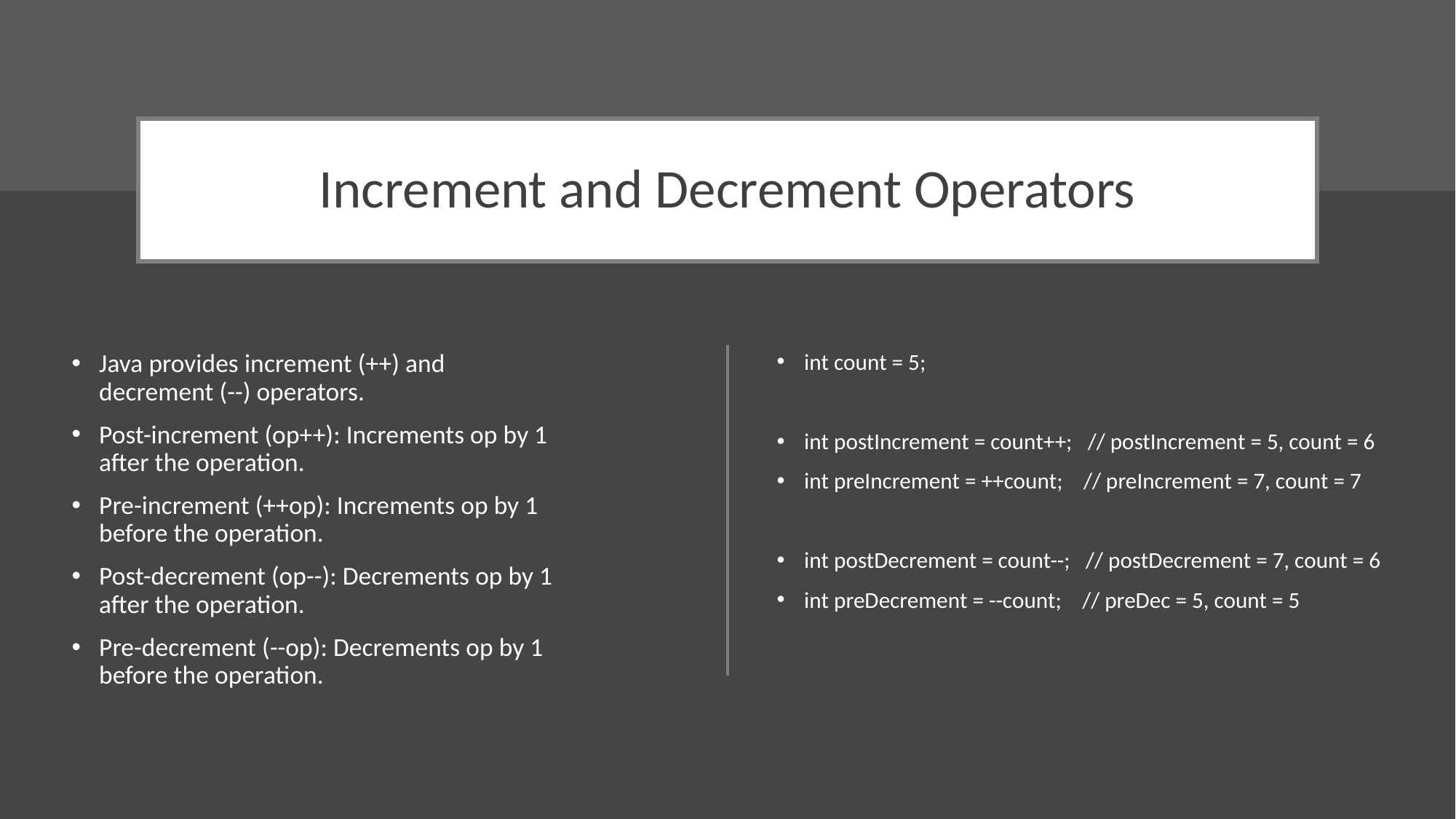

# Increment and Decrement Operators
Java provides increment (++) and decrement (--) operators.
Post-increment (op++): Increments op by 1 after the operation.
Pre-increment (++op): Increments op by 1 before the operation.
Post-decrement (op--): Decrements op by 1 after the operation.
Pre-decrement (--op): Decrements op by 1 before the operation.

int count = 5;

int postIncrement = count++;   // postIncrement = 5, count = 6
int preIncrement = ++count;    // preIncrement = 7, count = 7

int postDecrement = count--;   // postDecrement = 7, count = 6
int preDecrement = --count;    // preDec = 5, count = 5